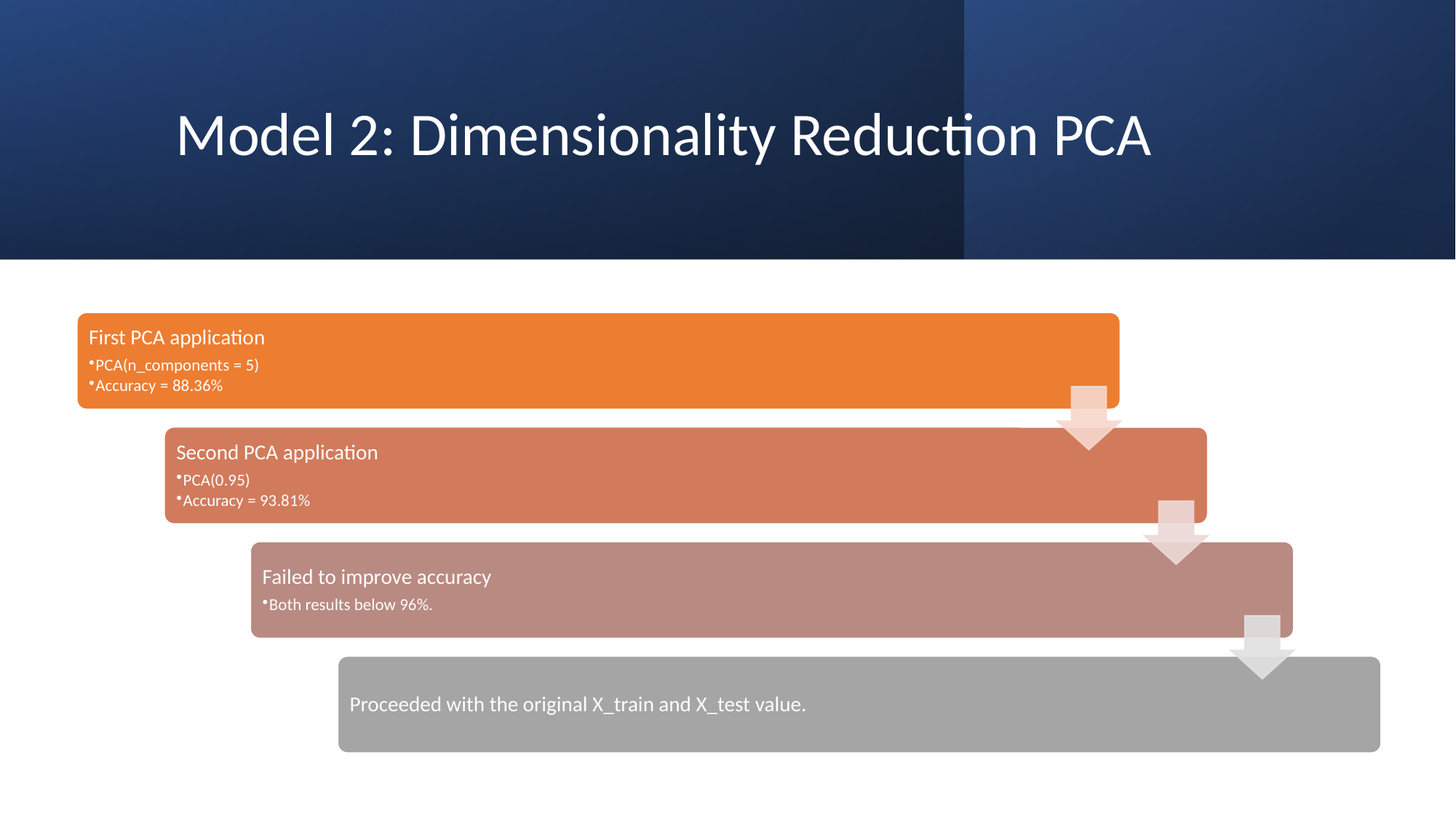

# Model 2: Dimensionality Reduction PCA
First PCA application
PCA(n_components = 5)
Accuracy = 88.36%
Second PCA application
PCA(0.95)
Accuracy = 93.81%
Failed to improve accuracy
Both results below 96%.
Proceeded with the original X_train and X_test value.